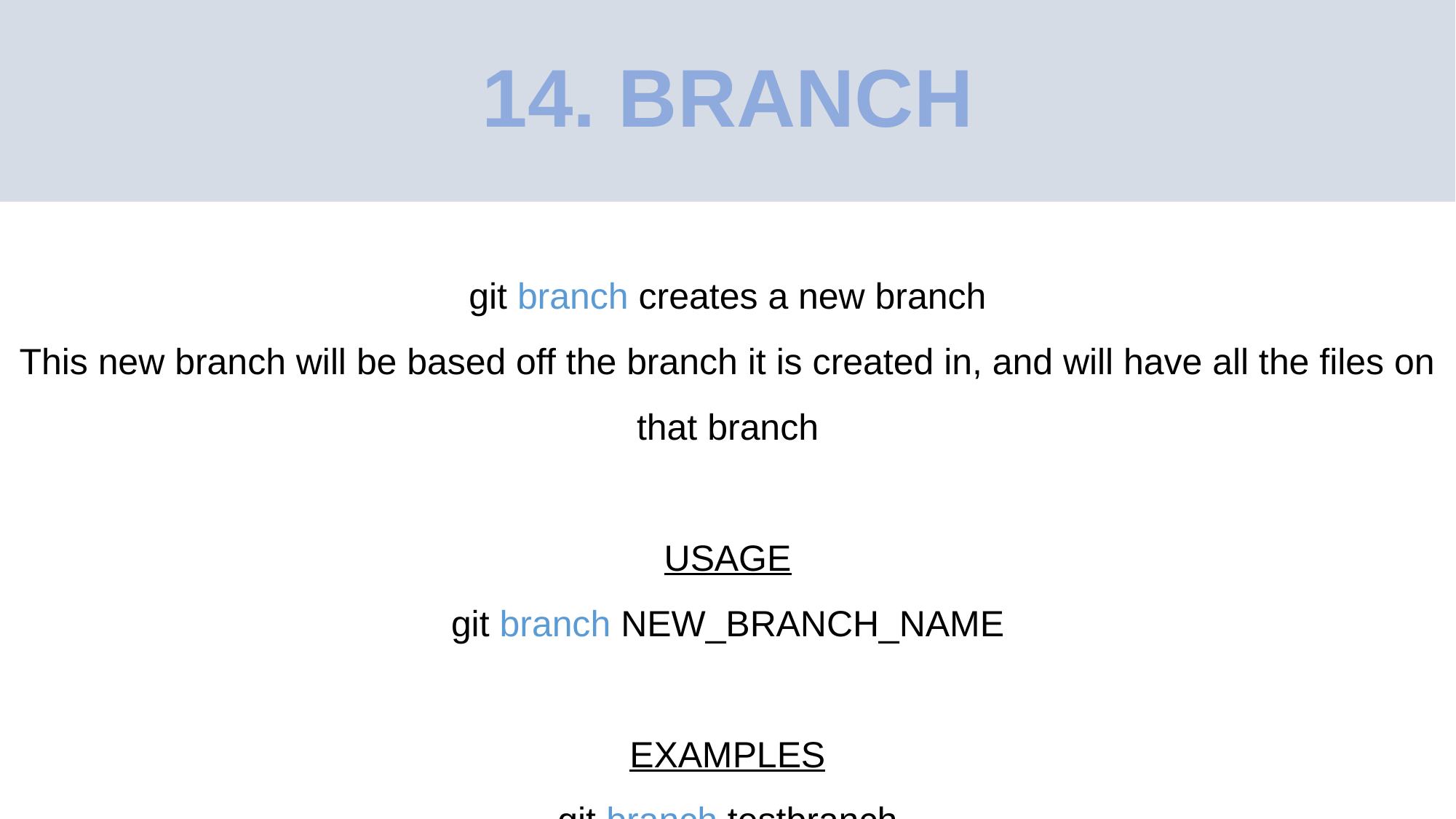

# 14. BRANCH

git branch creates a new branch
This new branch will be based off the branch it is created in, and will have all the files on that branch

USAGE
git branch NEW_BRANCH_NAME

EXAMPLES
git branch testbranch